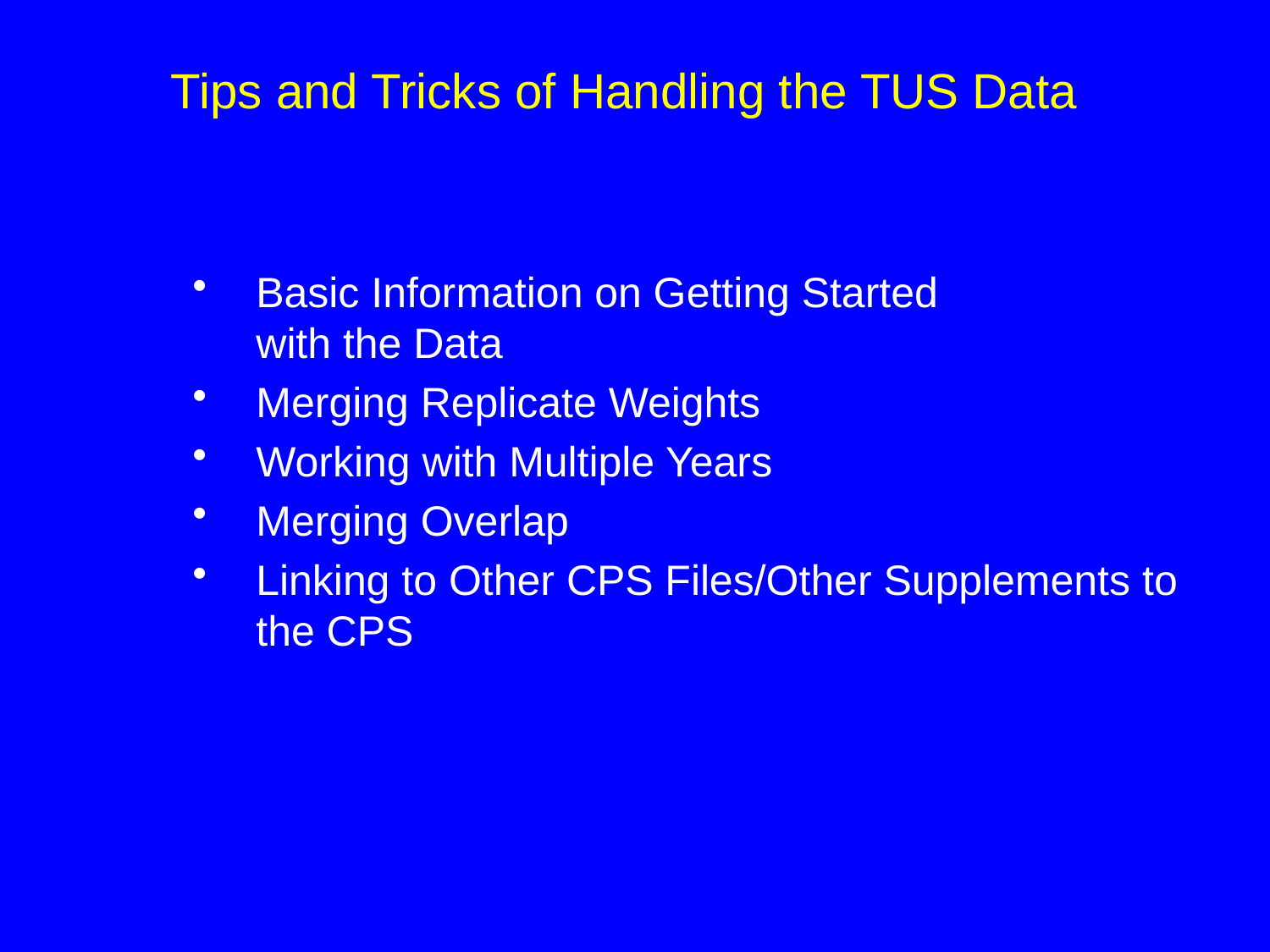

Tips and Tricks of Handling the TUS Data

Basic Information on Getting Started                 with the Data
Merging Replicate Weights
Working with Multiple Years
Merging Overlap
Linking to Other CPS Files/Other Supplements to the CPS